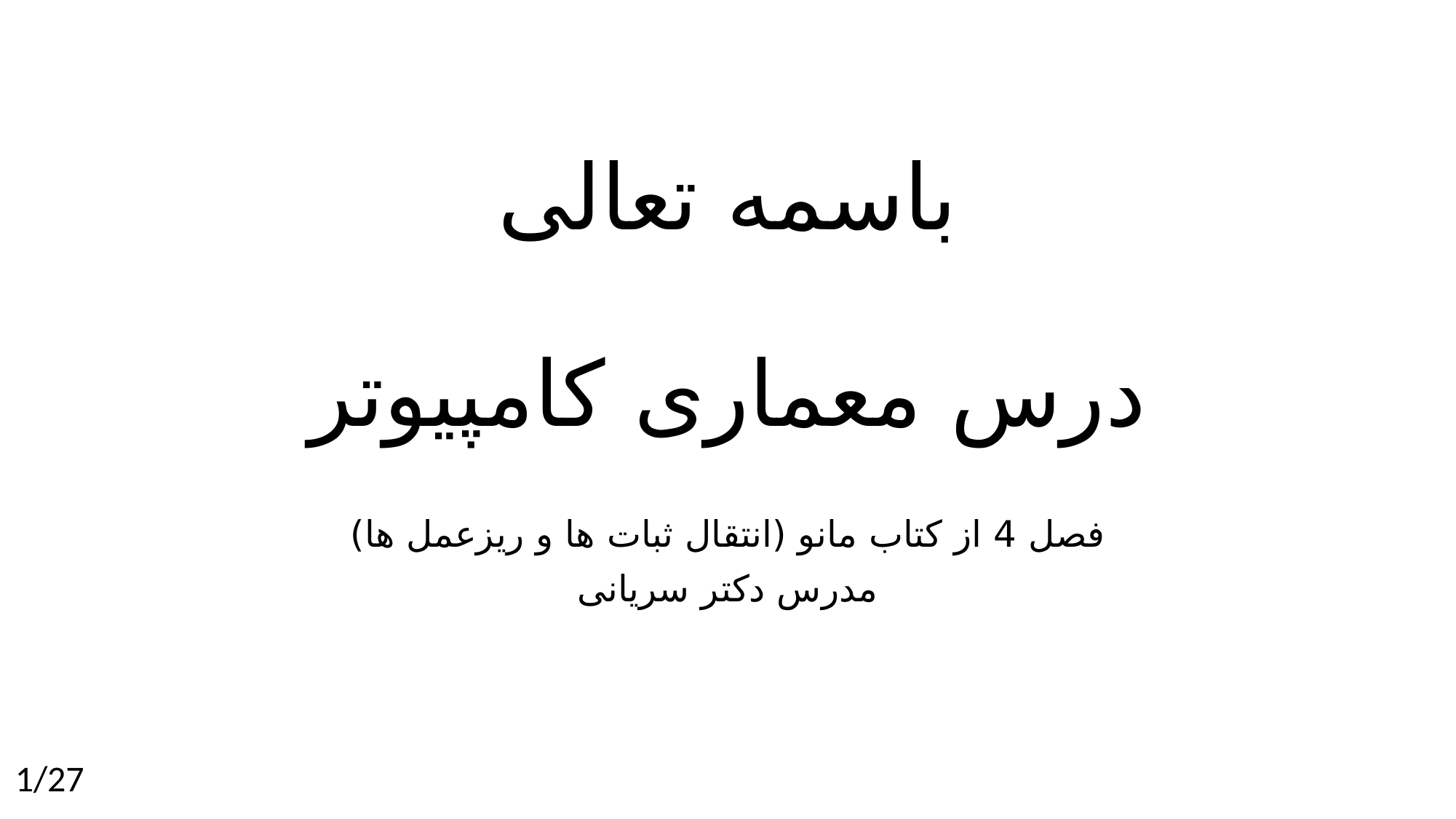

# باسمه تعالی درس معماری کامپیوتر
فصل 4 از کتاب مانو (انتقال ثبات ها و ریزعمل ها)
مدرس دکتر سریانی
1/27